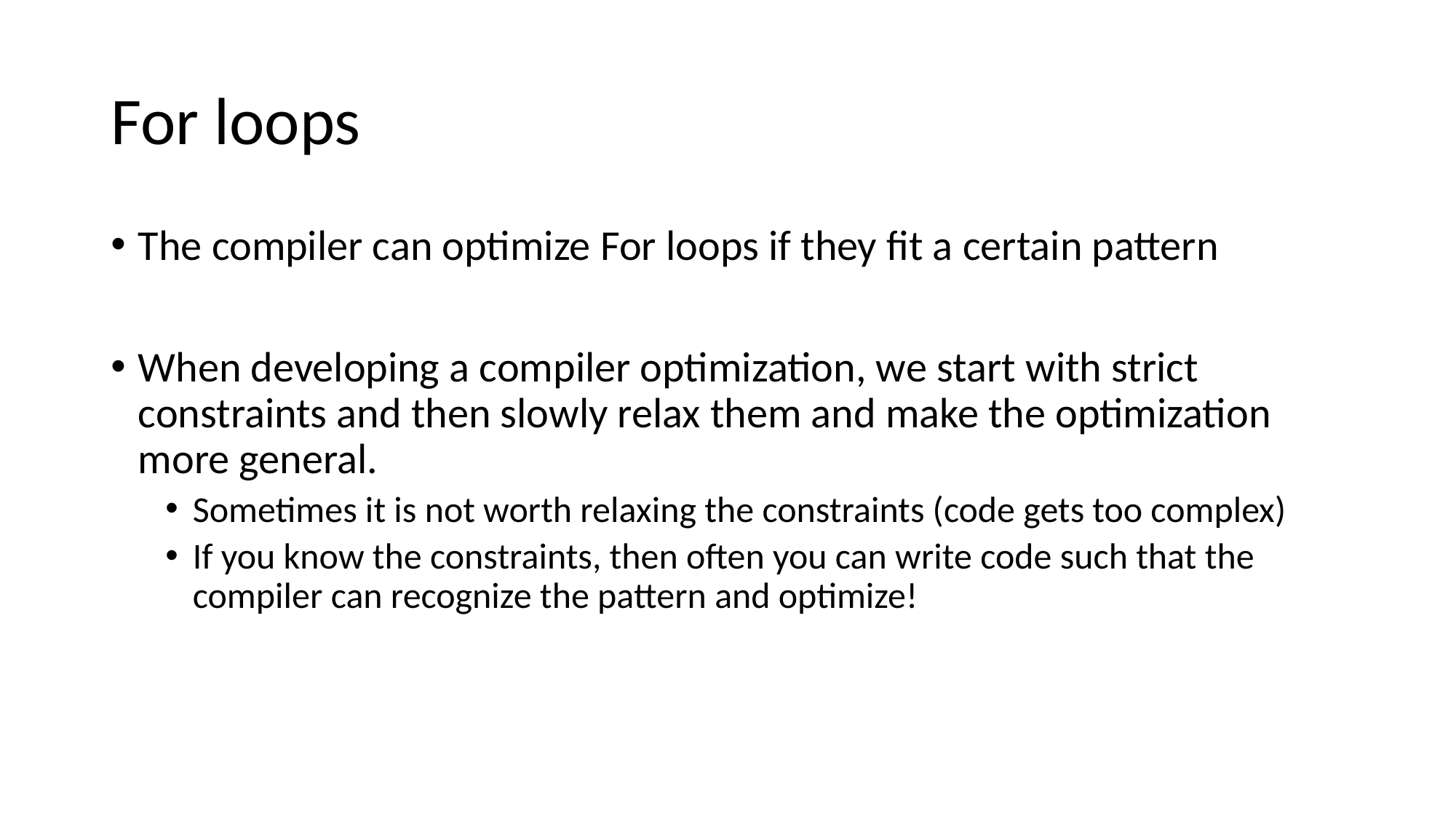

# For loops
The compiler can optimize For loops if they fit a certain pattern

When developing a compiler optimization, we start with strict constraints and then slowly relax them and make the optimization more general.
Sometimes it is not worth relaxing the constraints (code gets too complex)
If you know the constraints, then often you can write code such that the compiler can recognize the pattern and optimize!